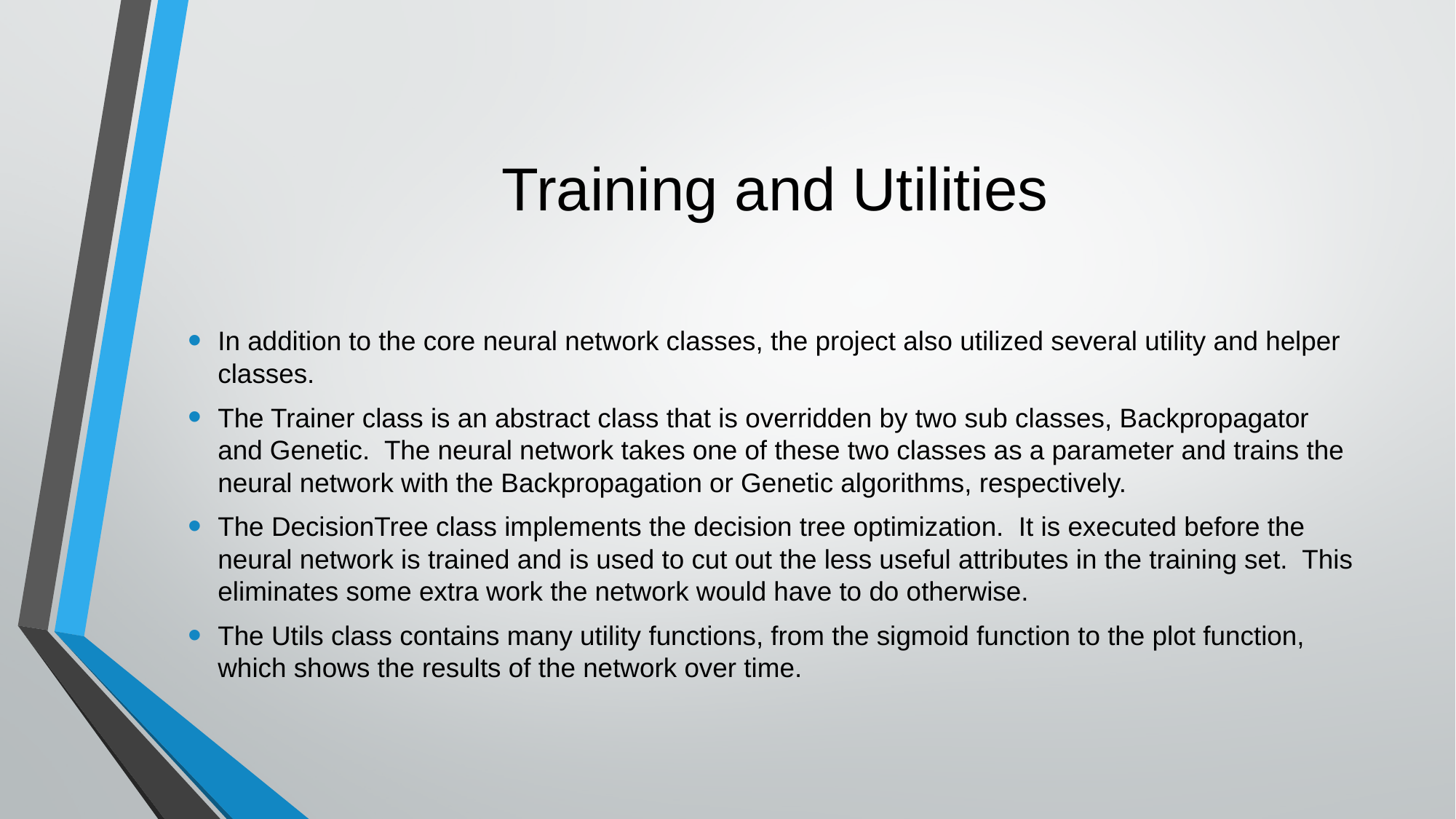

# Training and Utilities
In addition to the core neural network classes, the project also utilized several utility and helper classes.
The Trainer class is an abstract class that is overridden by two sub classes, Backpropagator and Genetic.  The neural network takes one of these two classes as a parameter and trains the neural network with the Backpropagation or Genetic algorithms, respectively.
The DecisionTree class implements the decision tree optimization.  It is executed before the neural network is trained and is used to cut out the less useful attributes in the training set.  This eliminates some extra work the network would have to do otherwise.
The Utils class contains many utility functions, from the sigmoid function to the plot function, which shows the results of the network over time.